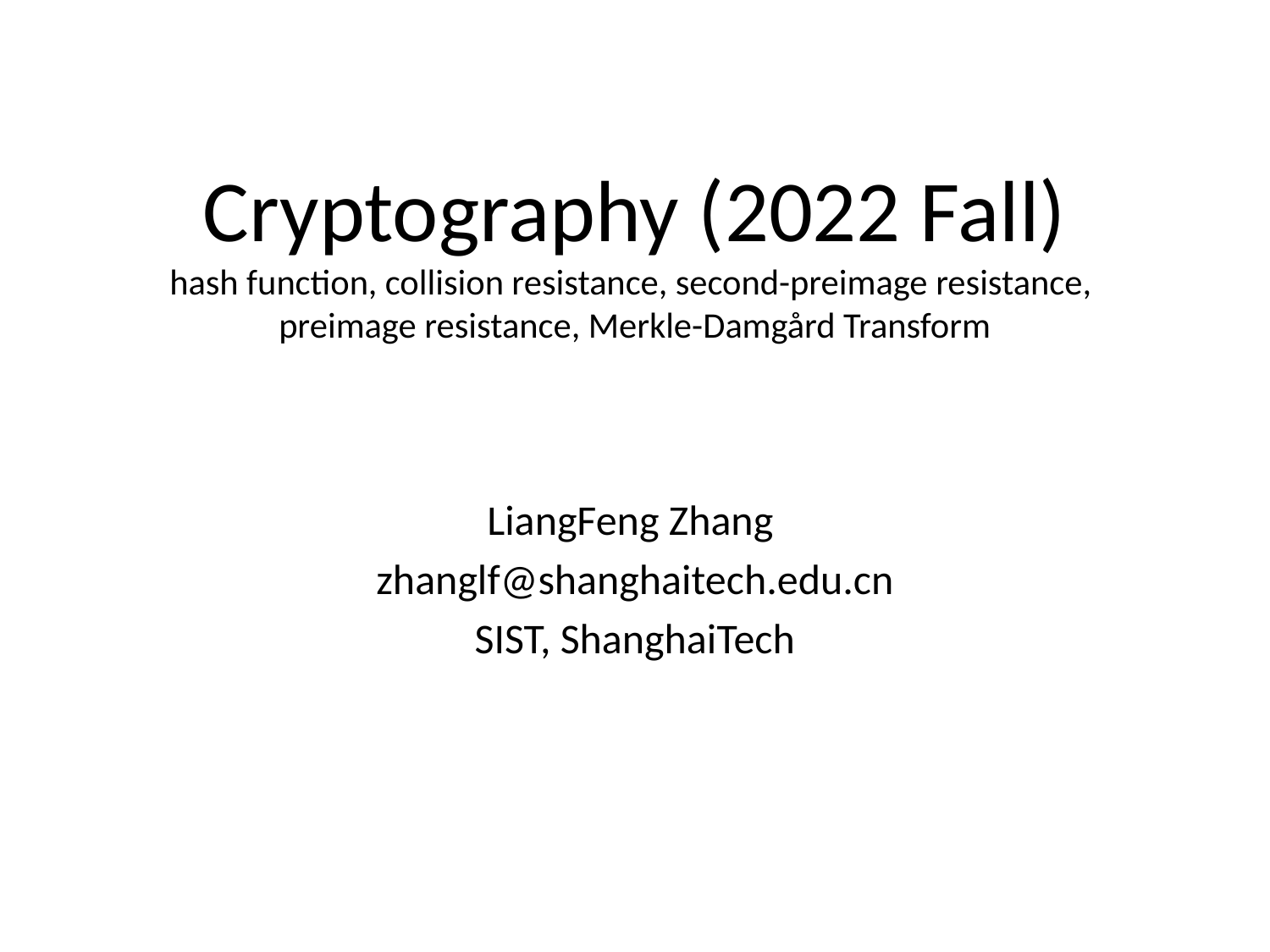

# Cryptography (2022 Fall) hash function, collision resistance, second-preimage resistance, preimage resistance, Merkle-Damgård Transform
LiangFeng Zhang
zhanglf@shanghaitech.edu.cn
SIST, ShanghaiTech